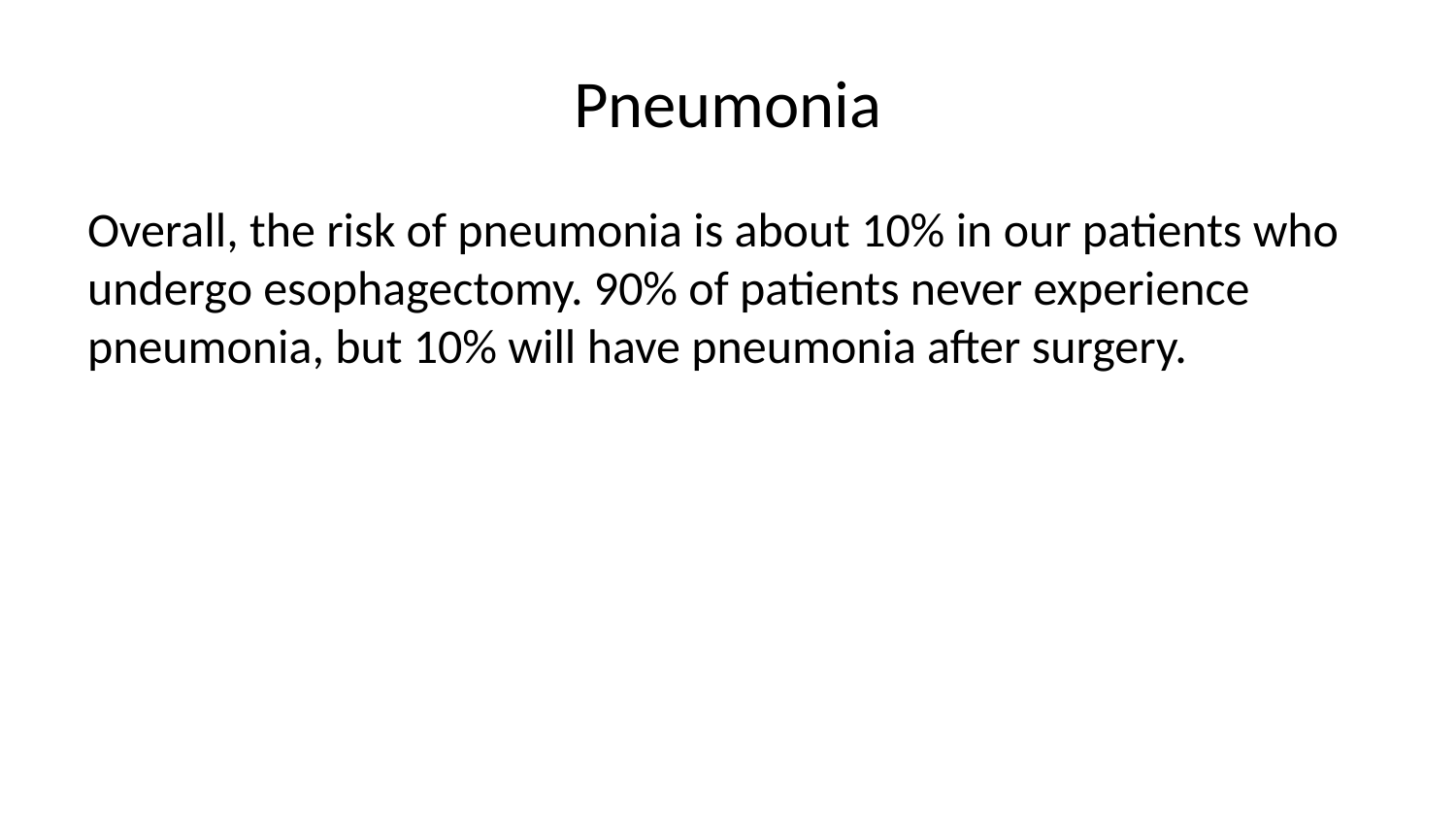

# Pneumonia
Overall, the risk of pneumonia is about 10% in our patients who undergo esophagectomy. 90% of patients never experience pneumonia, but 10% will have pneumonia after surgery.